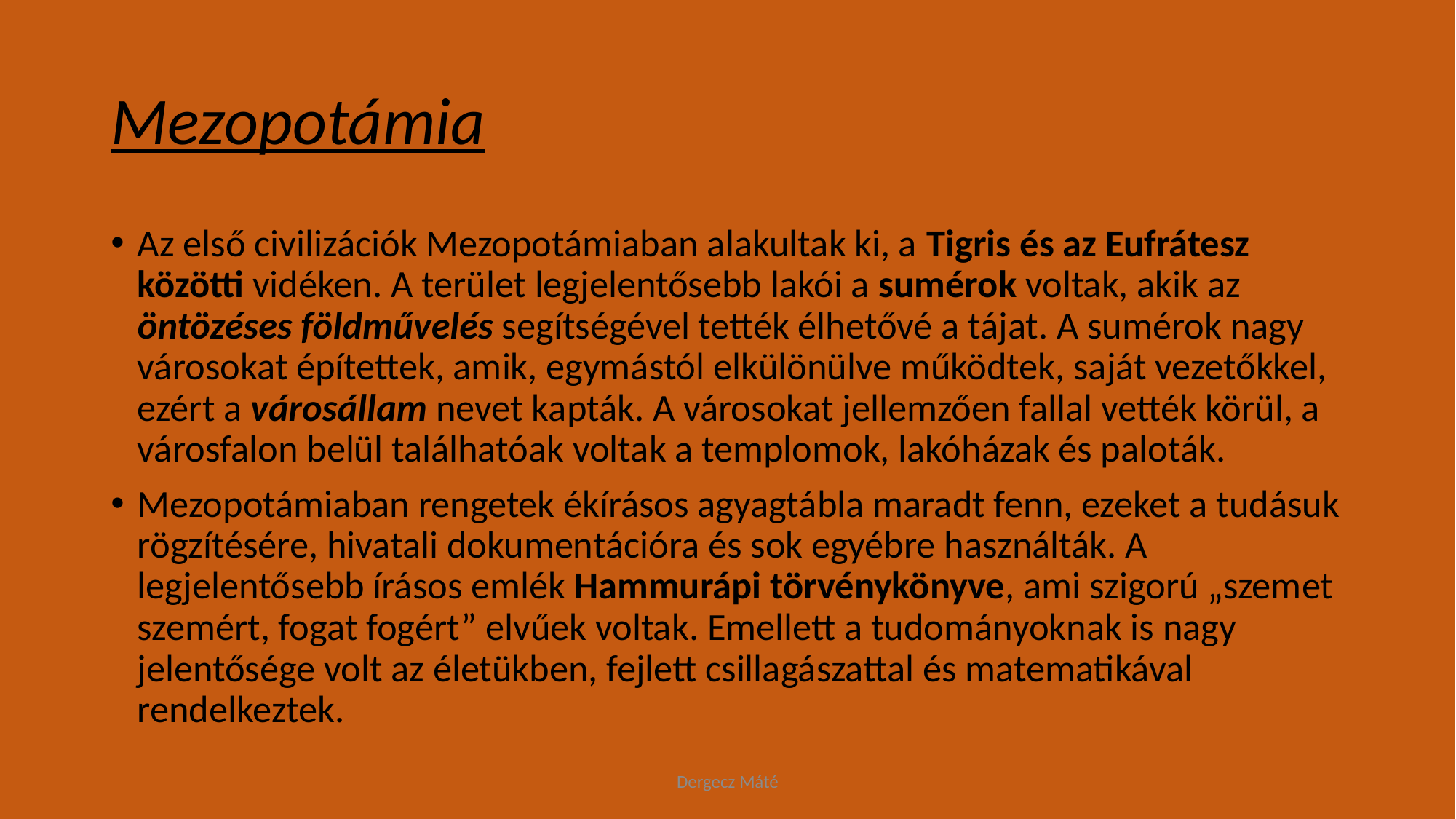

# Mezopotámia
Az első civilizációk Mezopotámiaban alakultak ki, a Tigris és az Eufrátesz közötti vidéken. A terület legjelentősebb lakói a sumérok voltak, akik az öntözéses földművelés segítségével tették élhetővé a tájat. A sumérok nagy városokat építettek, amik, egymástól elkülönülve működtek, saját vezetőkkel, ezért a városállam nevet kapták. A városokat jellemzően fallal vették körül, a városfalon belül találhatóak voltak a templomok, lakóházak és paloták.
Mezopotámiaban rengetek ékírásos agyagtábla maradt fenn, ezeket a tudásuk rögzítésére, hivatali dokumentációra és sok egyébre használták. A legjelentősebb írásos emlék Hammurápi törvénykönyve, ami szigorú „szemet szemért, fogat fogért” elvűek voltak. Emellett a tudományoknak is nagy jelentősége volt az életükben, fejlett csillagászattal és matematikával rendelkeztek.
Dergecz Máté